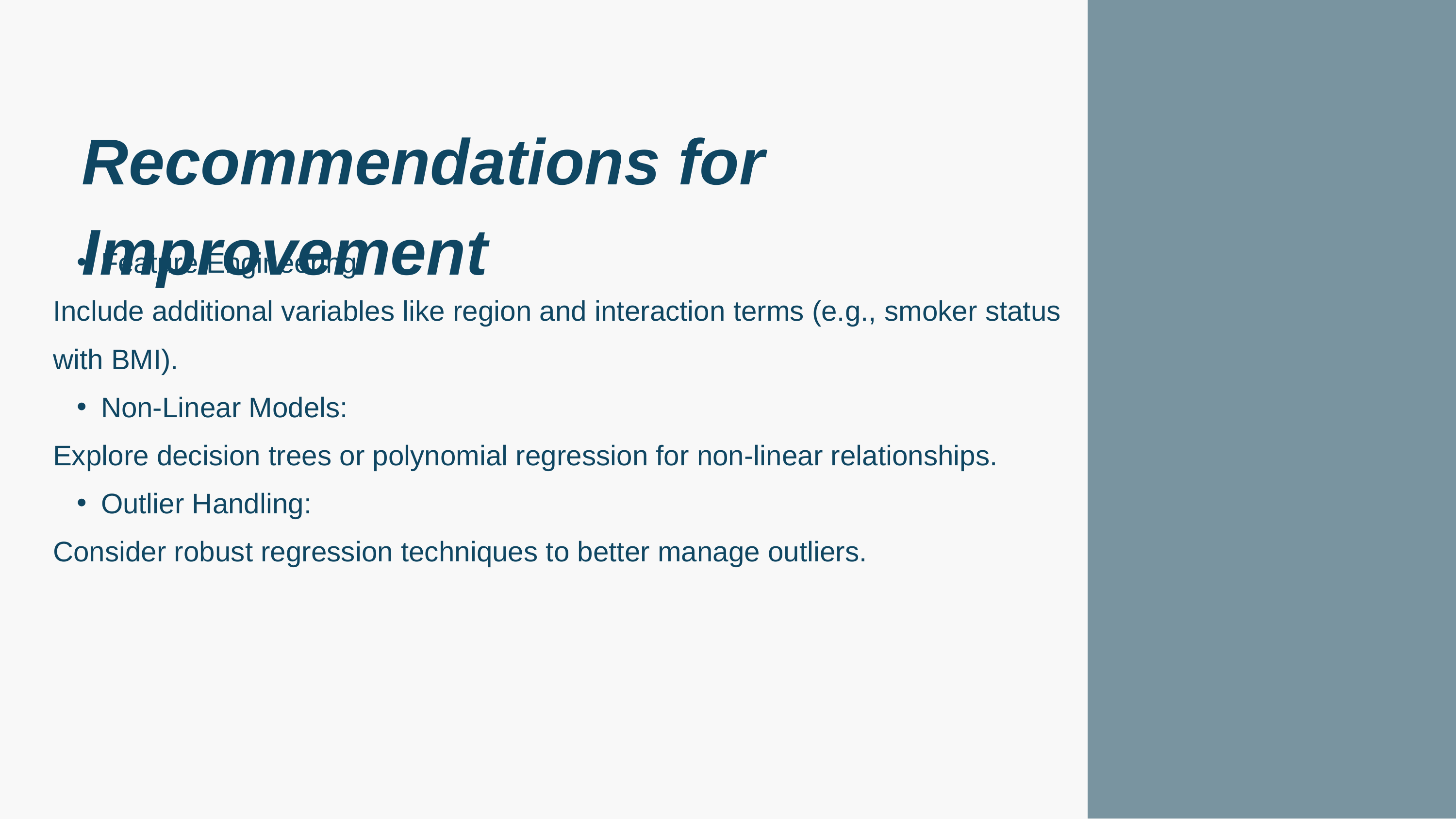

Recommendations for Improvement
Feature Engineering:
Include additional variables like region and interaction terms (e.g., smoker status with BMI).
Non-Linear Models:
Explore decision trees or polynomial regression for non-linear relationships.
Outlier Handling:
Consider robust regression techniques to better manage outliers.